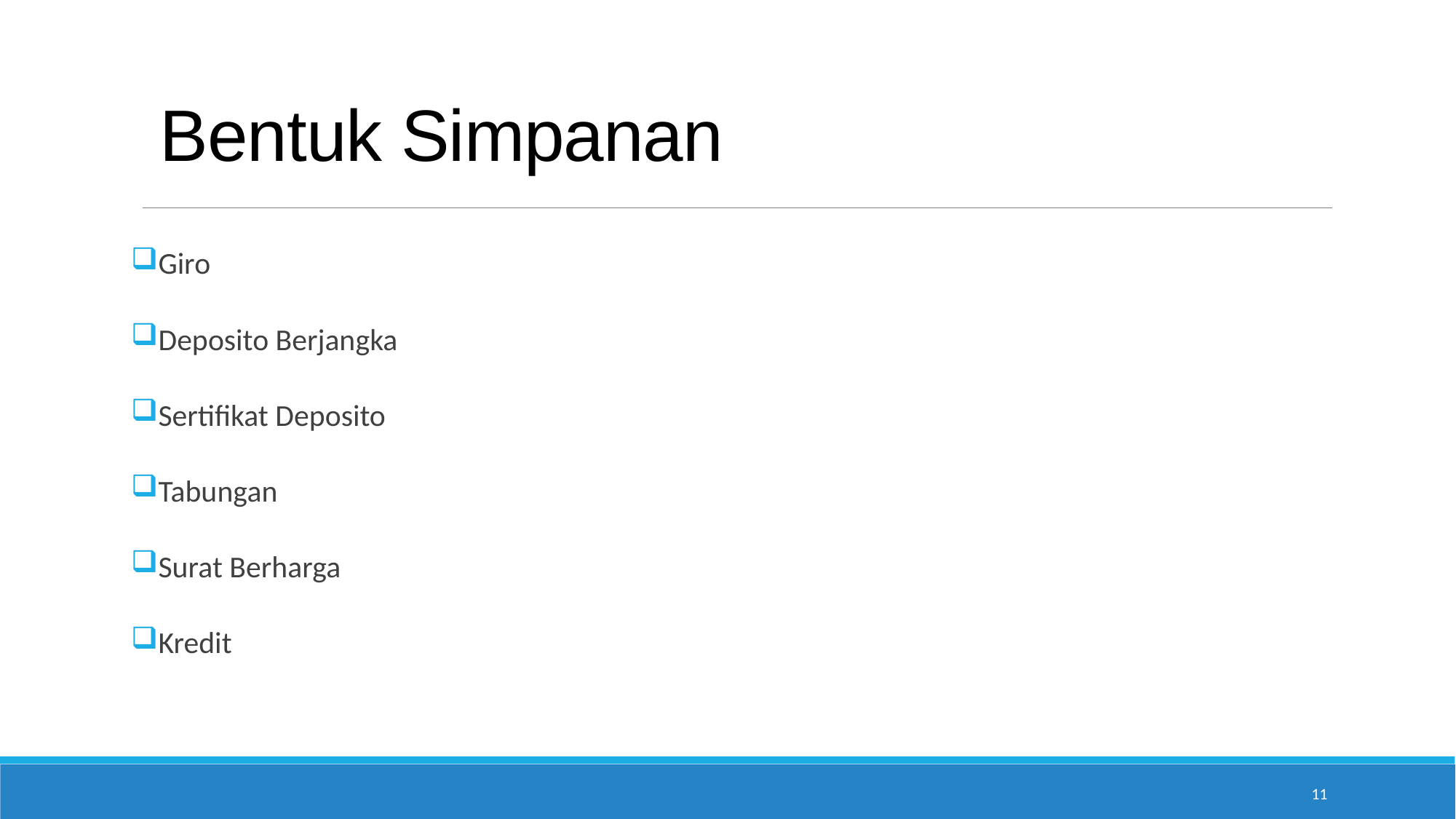

Bentuk Simpanan
Giro
Deposito Berjangka
Sertifikat Deposito
Tabungan
Surat Berharga
Kredit
11